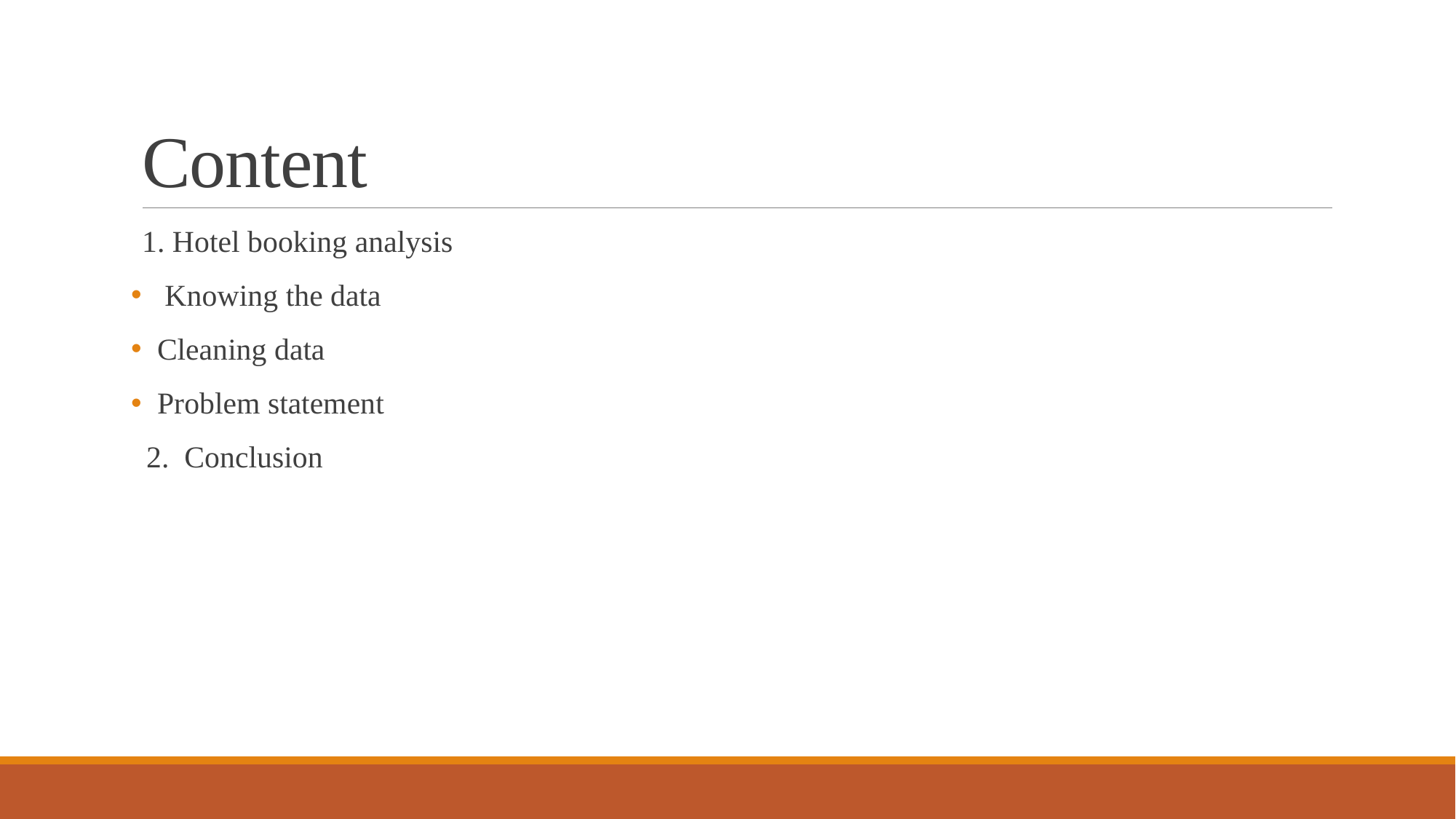

# Content
1. Hotel booking analysis
   Knowing the data
  Cleaning data
  Problem statement
  2.  Conclusion